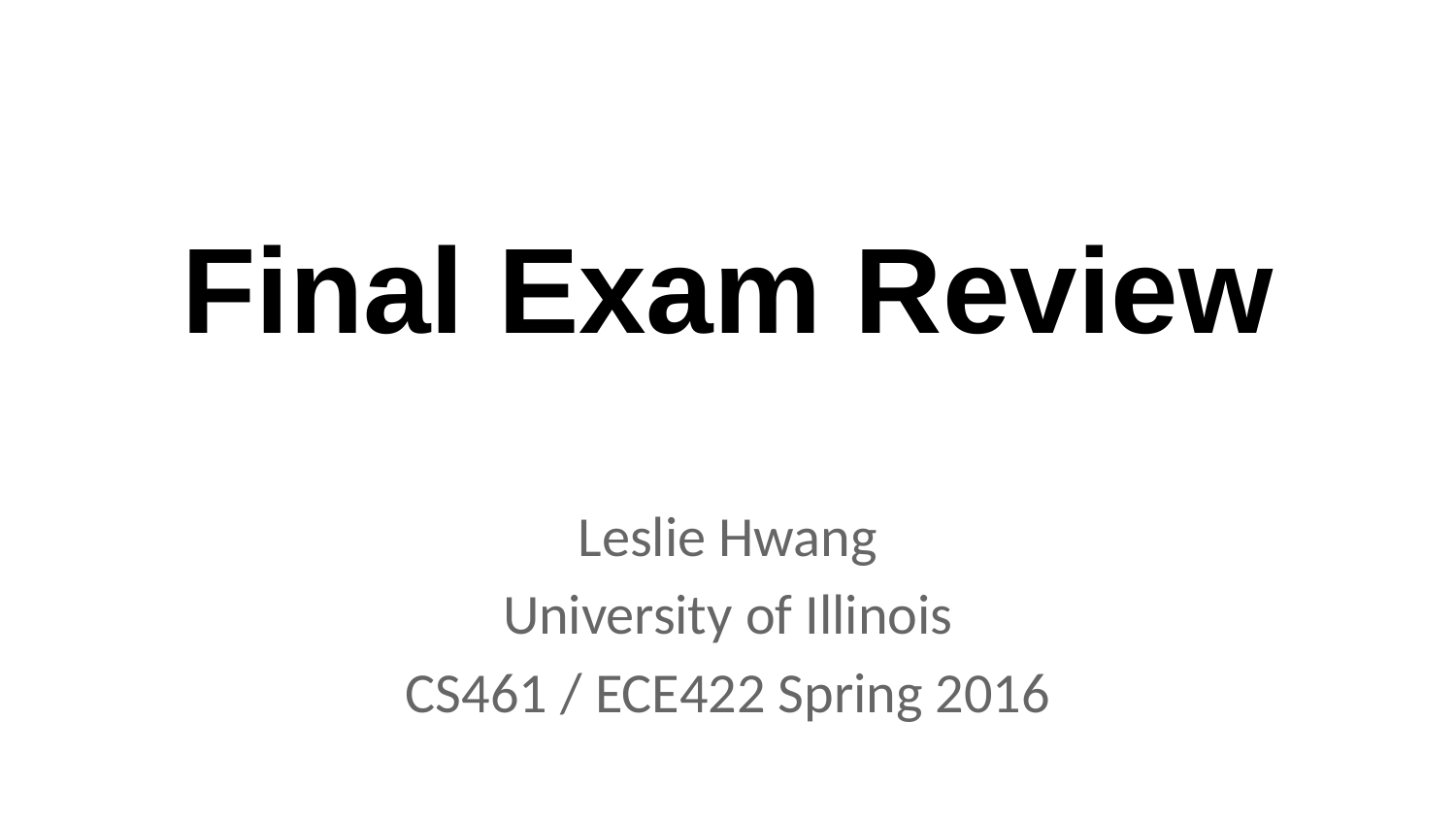

# Final Exam Review
Leslie Hwang
University of Illinois
CS461 / ECE422 Spring 2016